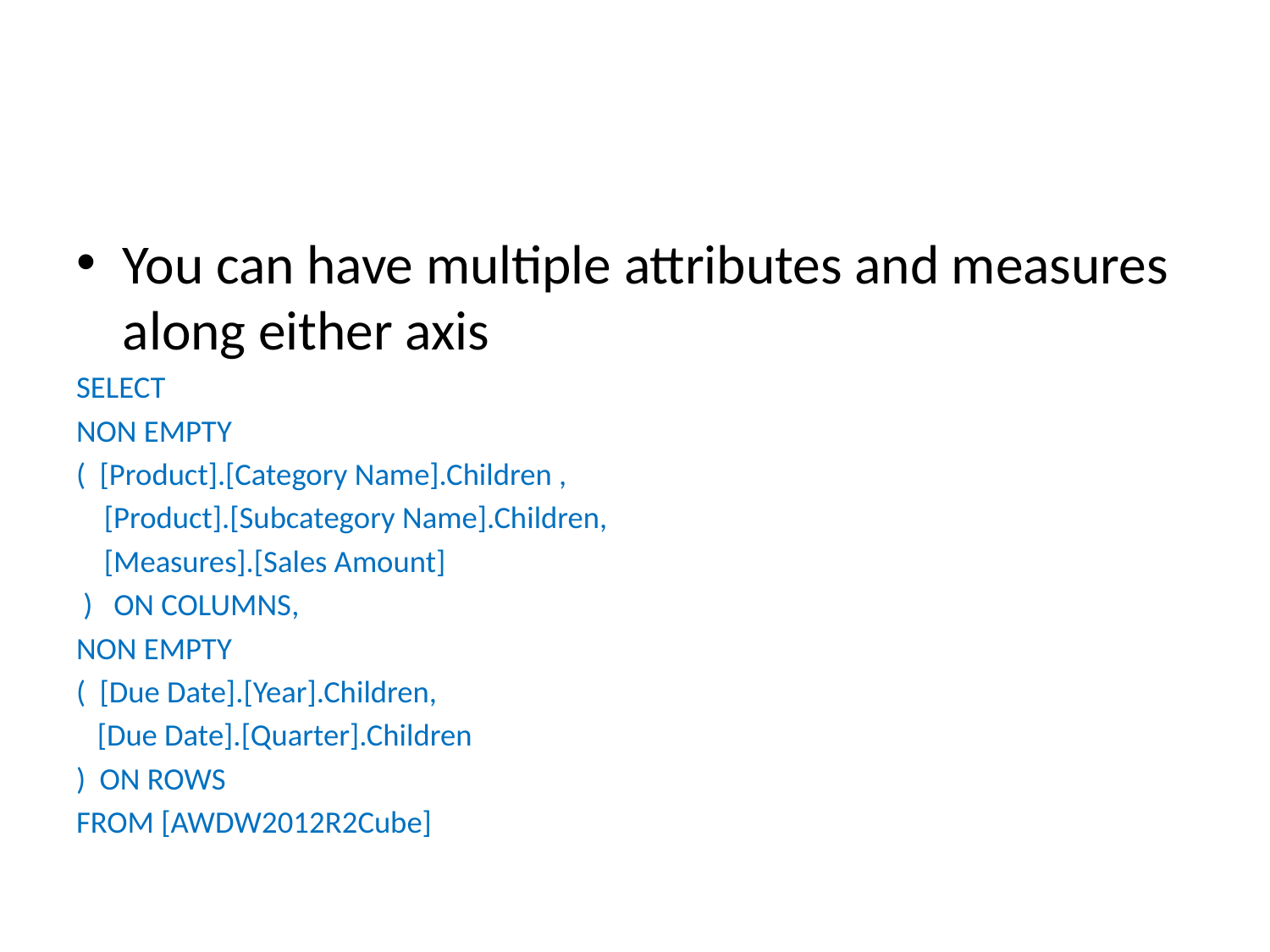

You can have multiple attributes and measures along either axis
SELECT
NON EMPTY
(  [Product].[Category Name].Children ,
    [Product].[Subcategory Name].Children,
    [Measures].[Sales Amount]
 )   ON COLUMNS,
NON EMPTY
(  [Due Date].[Year].Children,
   [Due Date].[Quarter].Children
)  ON ROWS
FROM [AWDW2012R2Cube]